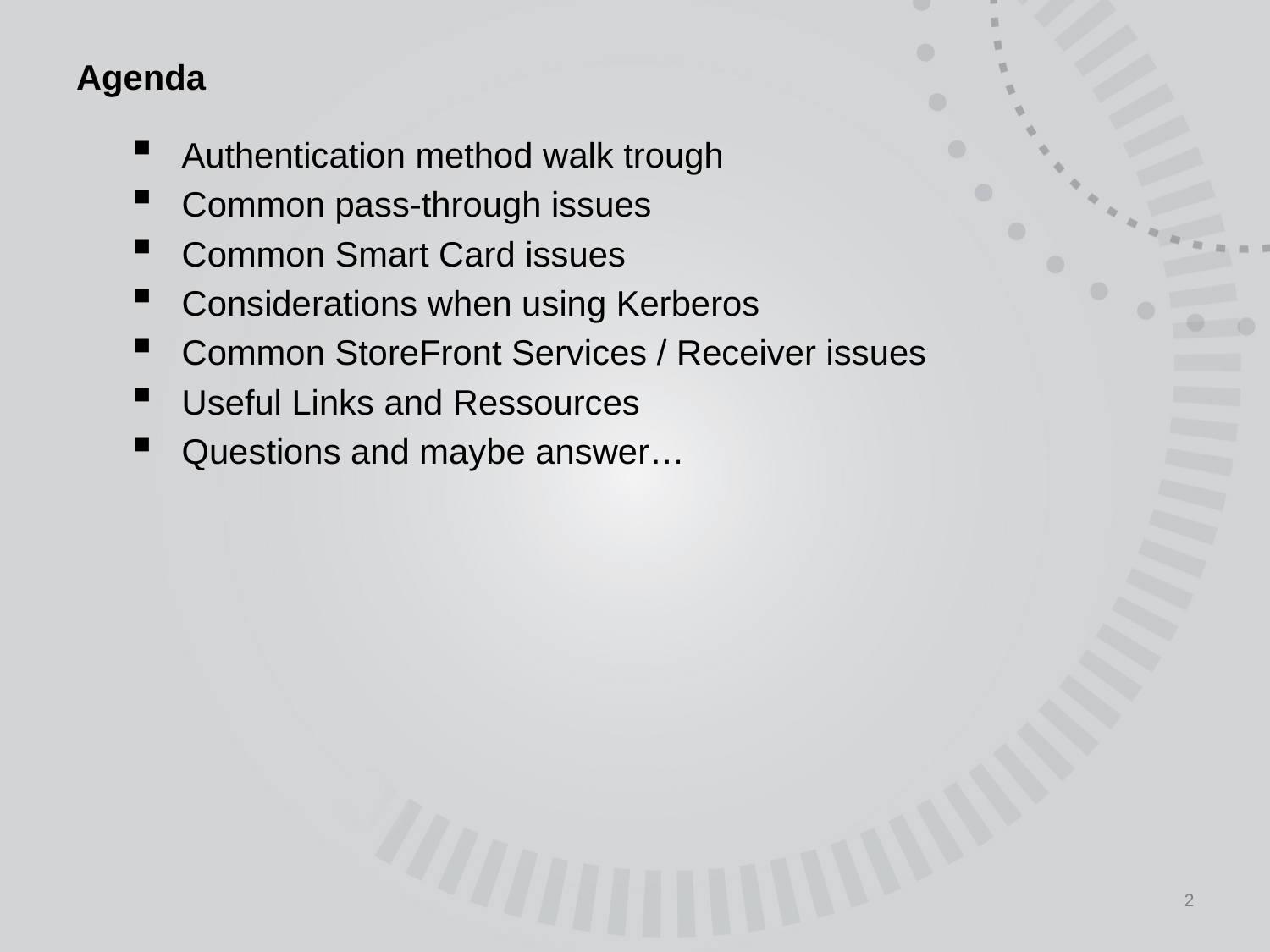

# Agenda
Authentication method walk trough
Common pass-through issues
Common Smart Card issues
Considerations when using Kerberos
Common StoreFront Services / Receiver issues
Useful Links and Ressources
Questions and maybe answer…

2